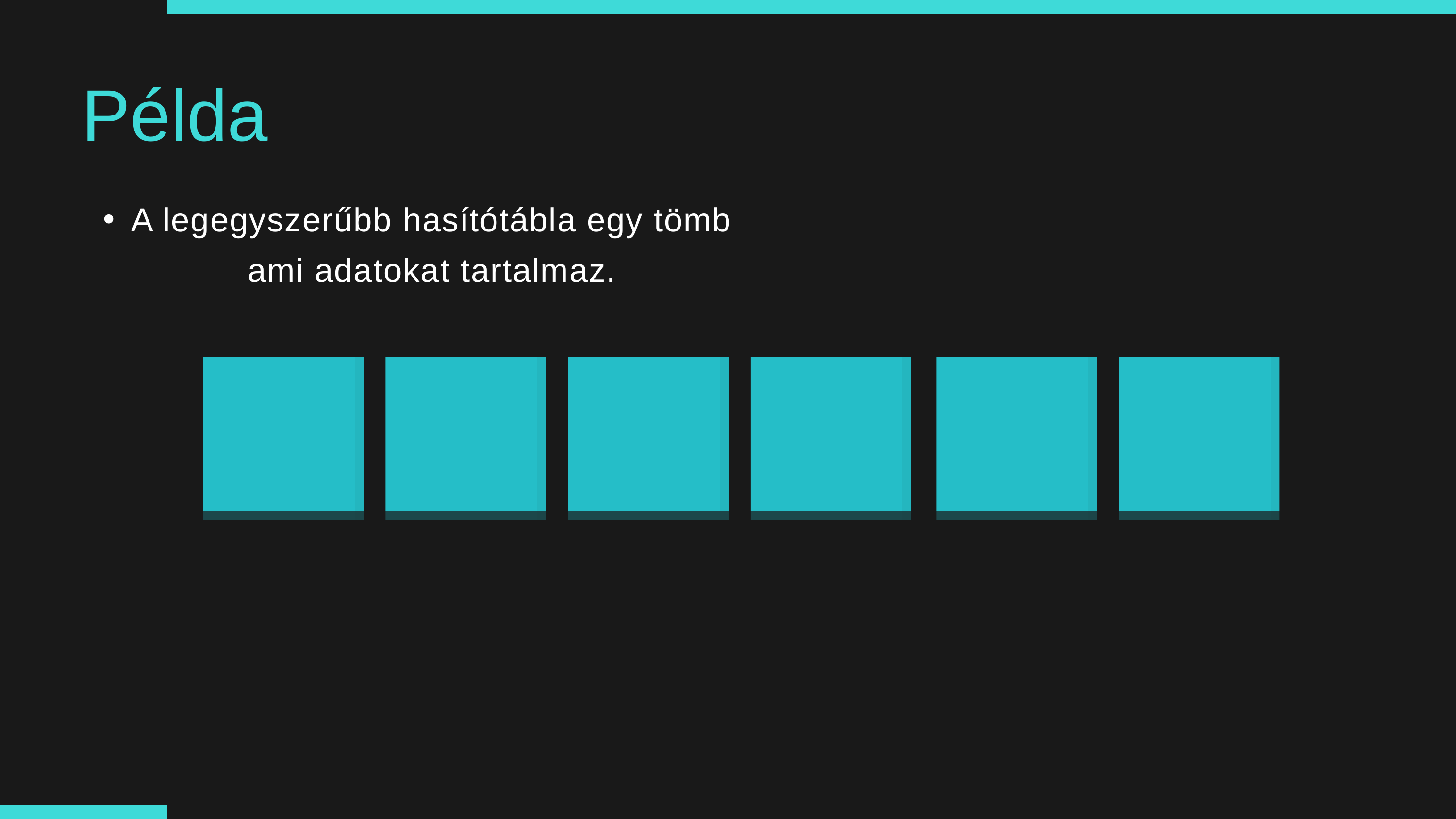

Példa
A legegyszerűbb hasítótábla egy tömb ami adatokat tartalmaz.